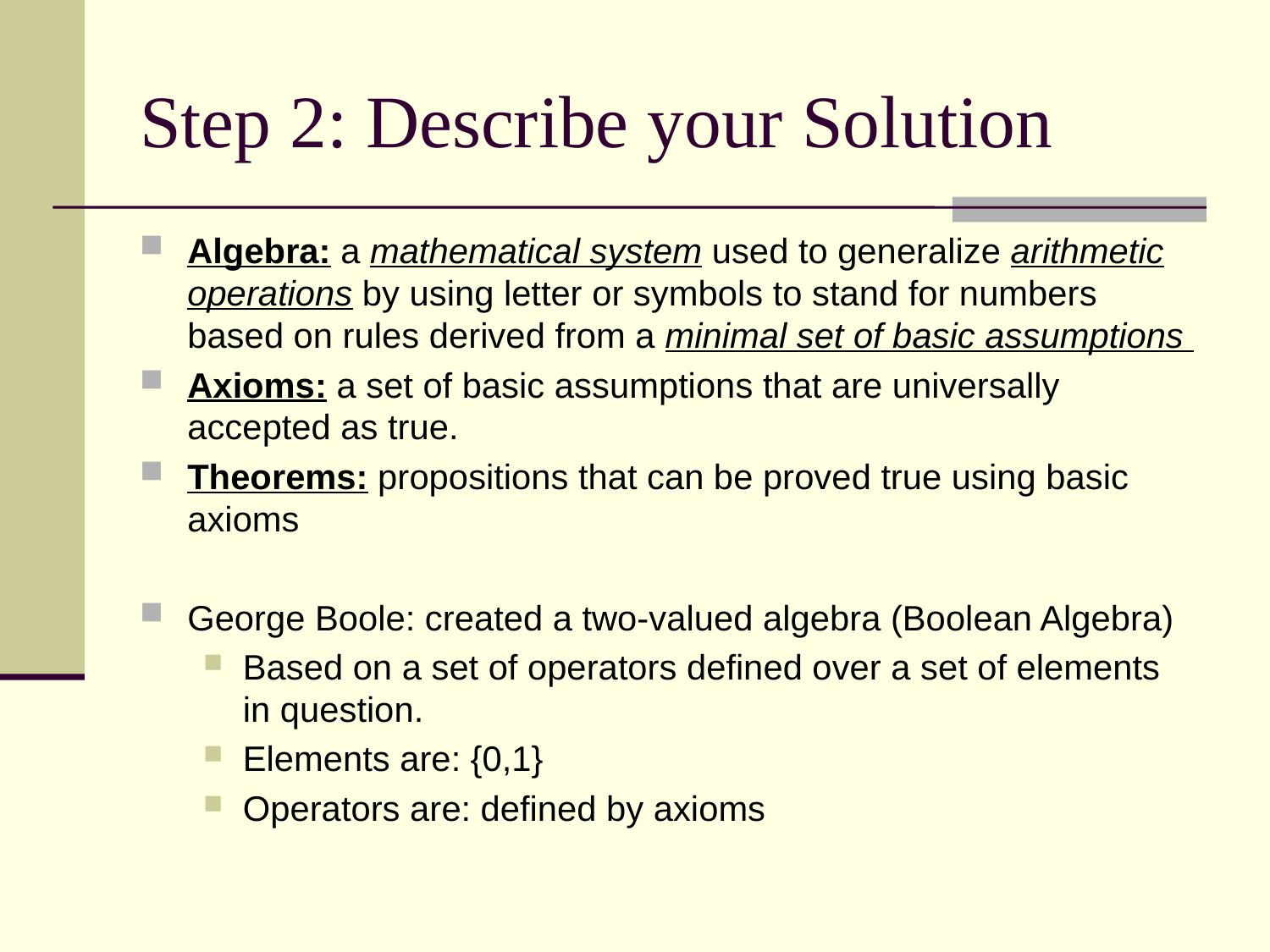

# Step 2: Describe your Solution
Algebra: a mathematical system used to generalize arithmetic operations by using letter or symbols to stand for numbers based on rules derived from a minimal set of basic assumptions
Axioms: a set of basic assumptions that are universally accepted as true.
Theorems: propositions that can be proved true using basic axioms

George Boole: created a two-valued algebra (Boolean Algebra)
Based on a set of operators defined over a set of elements in question.
Elements are: {0,1}
Operators are: defined by axioms